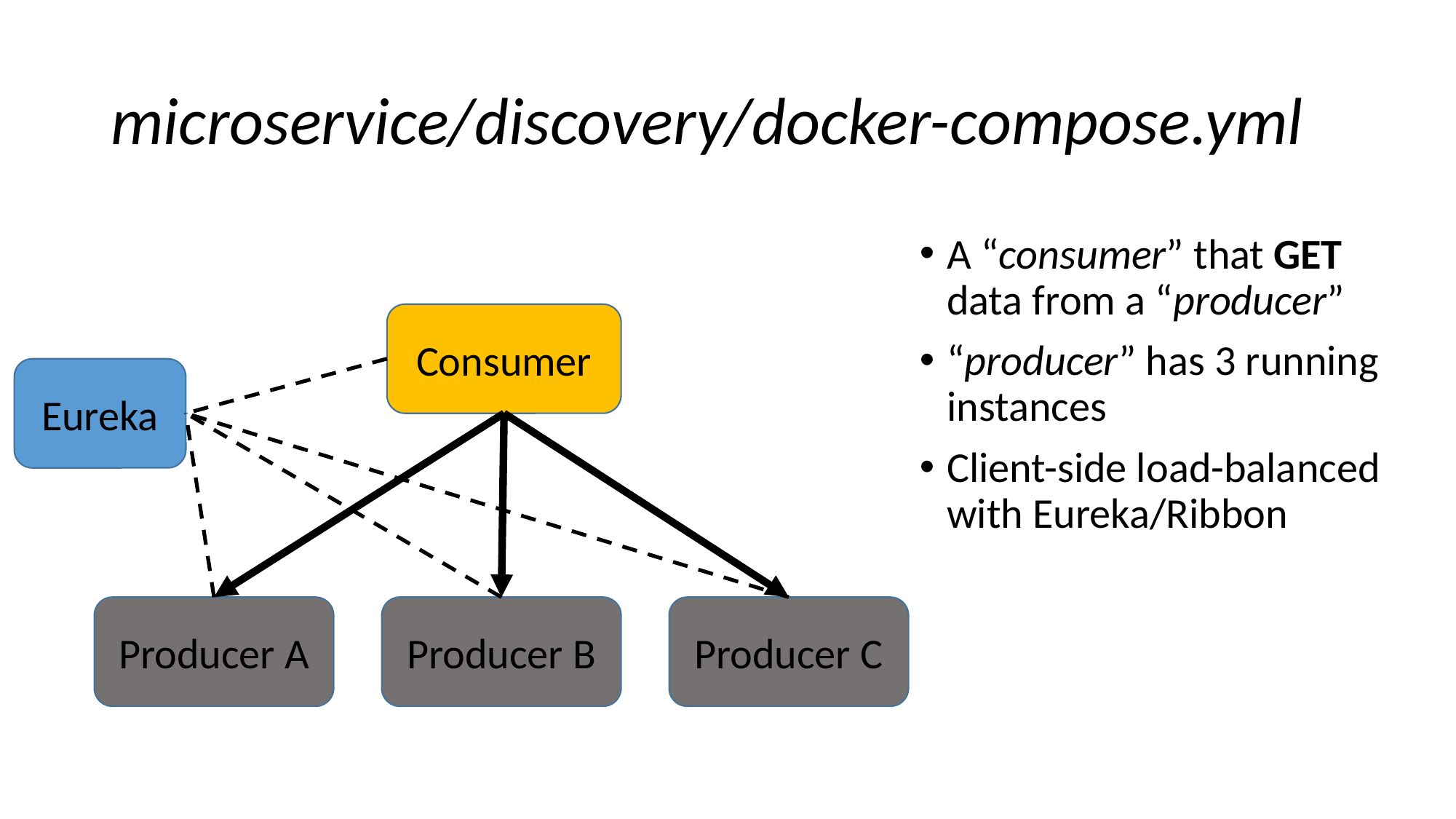

# microservice/discovery/docker-compose.yml
A “consumer” that GET data from a “producer”
“producer” has 3 running instances
Client-side load-balanced with Eureka/Ribbon
Consumer
Eureka
Producer A
Producer B
Producer C